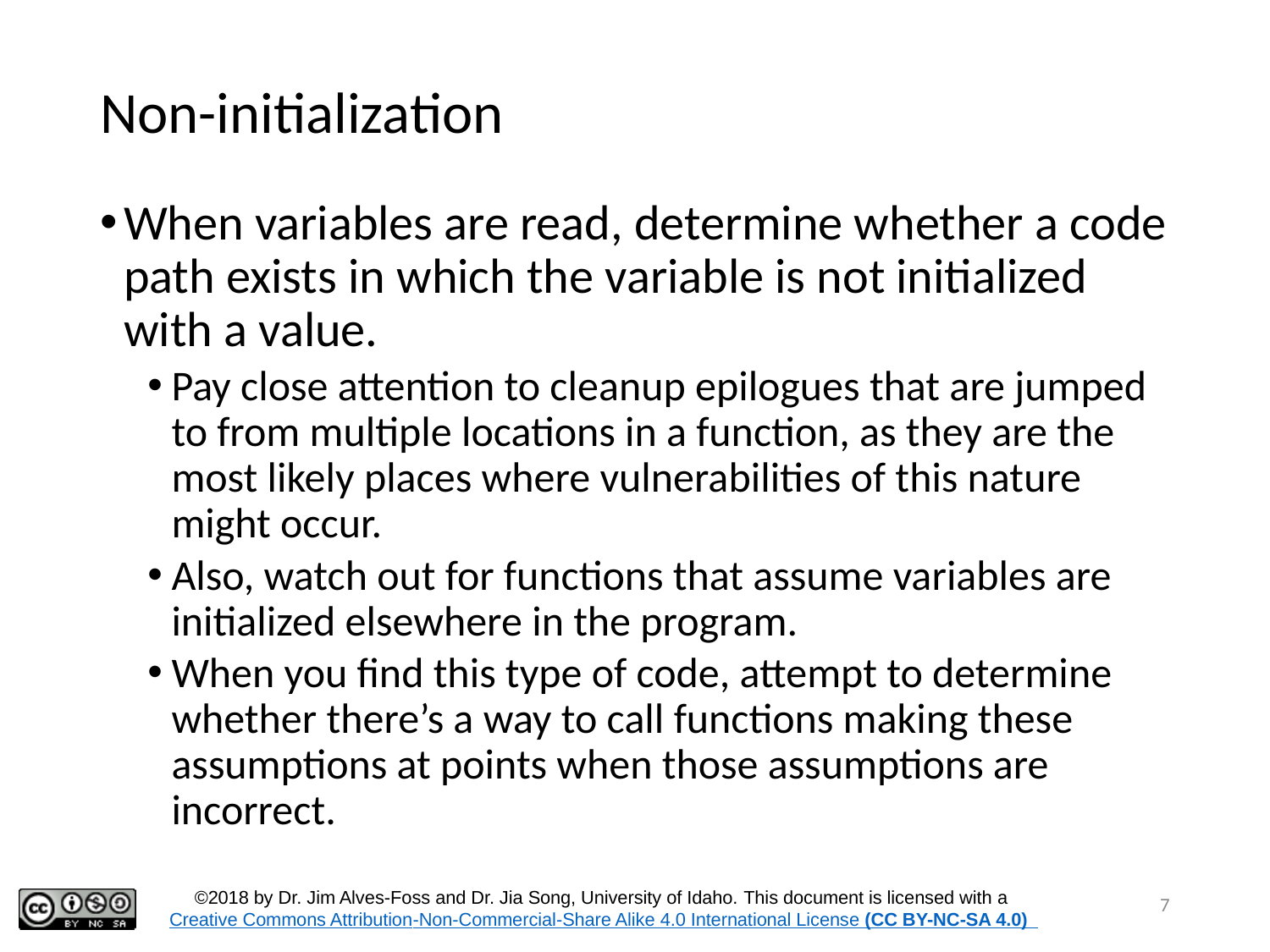

# Non-initialization
When variables are read, determine whether a code path exists in which the variable is not initialized with a value.
Pay close attention to cleanup epilogues that are jumped to from multiple locations in a function, as they are the most likely places where vulnerabilities of this nature might occur.
Also, watch out for functions that assume variables are initialized elsewhere in the program.
When you find this type of code, attempt to determine whether there’s a way to call functions making these assumptions at points when those assumptions are incorrect.

7